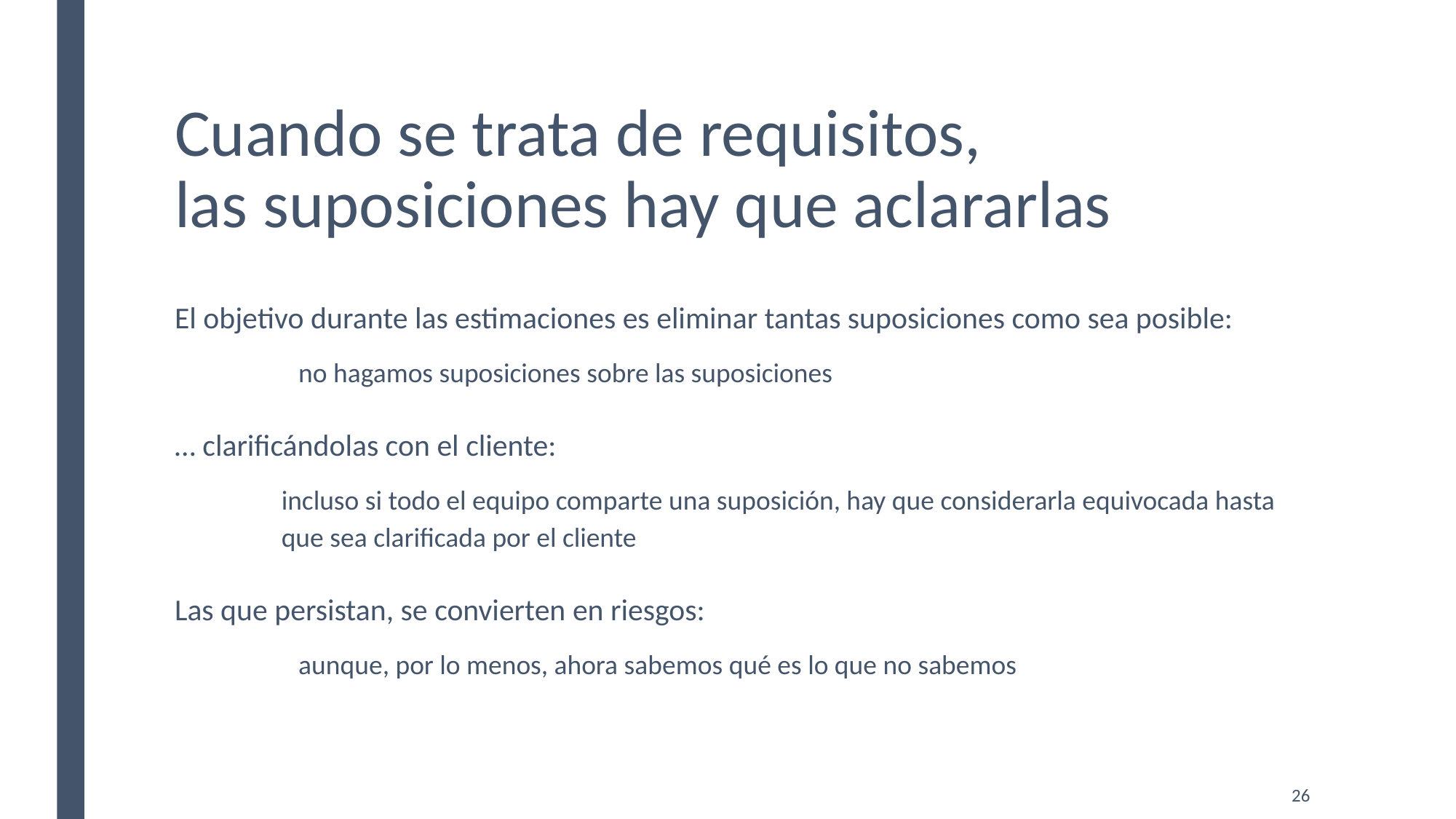

# Cuando se trata de requisitos, las suposiciones hay que aclararlas
El objetivo durante las estimaciones es eliminar tantas suposiciones como sea posible:
	no hagamos suposiciones sobre las suposiciones
… clarificándolas con el cliente:
	incluso si todo el equipo comparte una suposición, hay que considerarla equivocada hasta que sea clarificada por el cliente
Las que persistan, se convierten en riesgos:
	aunque, por lo menos, ahora sabemos qué es lo que no sabemos
26